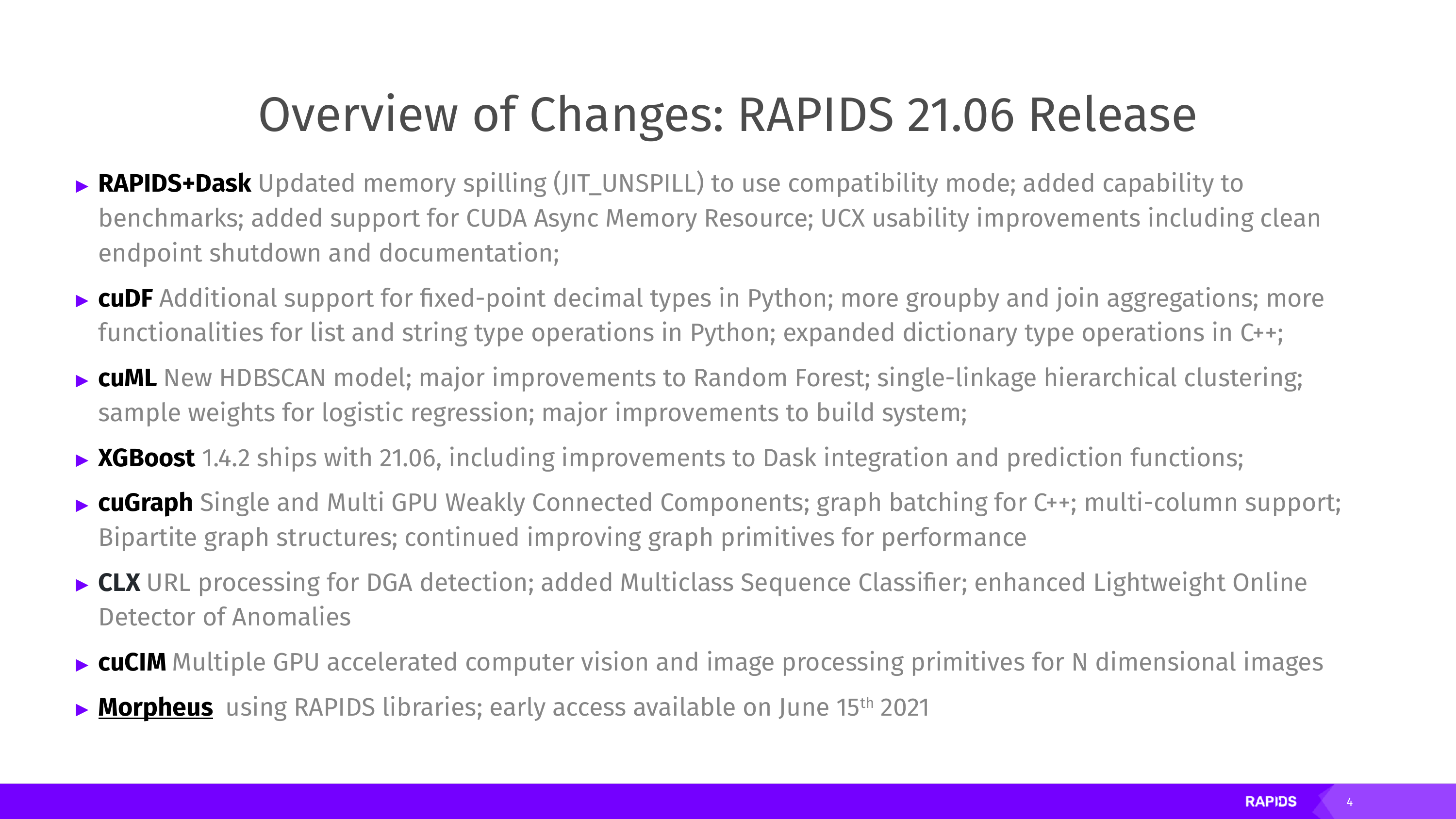

# Overview of Changes: RAPIDS 21.06 Release
RAPIDS+Dask Updated memory spilling (JIT_UNSPILL) to use compatibility mode; added capability to benchmarks; added support for CUDA Async Memory Resource; UCX usability improvements including clean endpoint shutdown and documentation;
cuDF Additional support for fixed-point decimal types in Python; more groupby and join aggregations; more functionalities for list and string type operations in Python; expanded dictionary type operations in C++;
cuML New HDBSCAN model; major improvements to Random Forest; single-linkage hierarchical clustering; sample weights for logistic regression; major improvements to build system;
XGBoost 1.4.2 ships with 21.06, including improvements to Dask integration and prediction functions;
cuGraph Single and Multi GPU Weakly Connected Components; graph batching for C++; multi-column support; Bipartite graph structures; continued improving graph primitives for performance
CLX URL processing for DGA detection; added Multiclass Sequence Classifier; enhanced Lightweight Online Detector of Anomalies
cuCIM Multiple GPU accelerated computer vision and image processing primitives for N dimensional images
Morpheus  using RAPIDS libraries; early access available on June 15th 2021